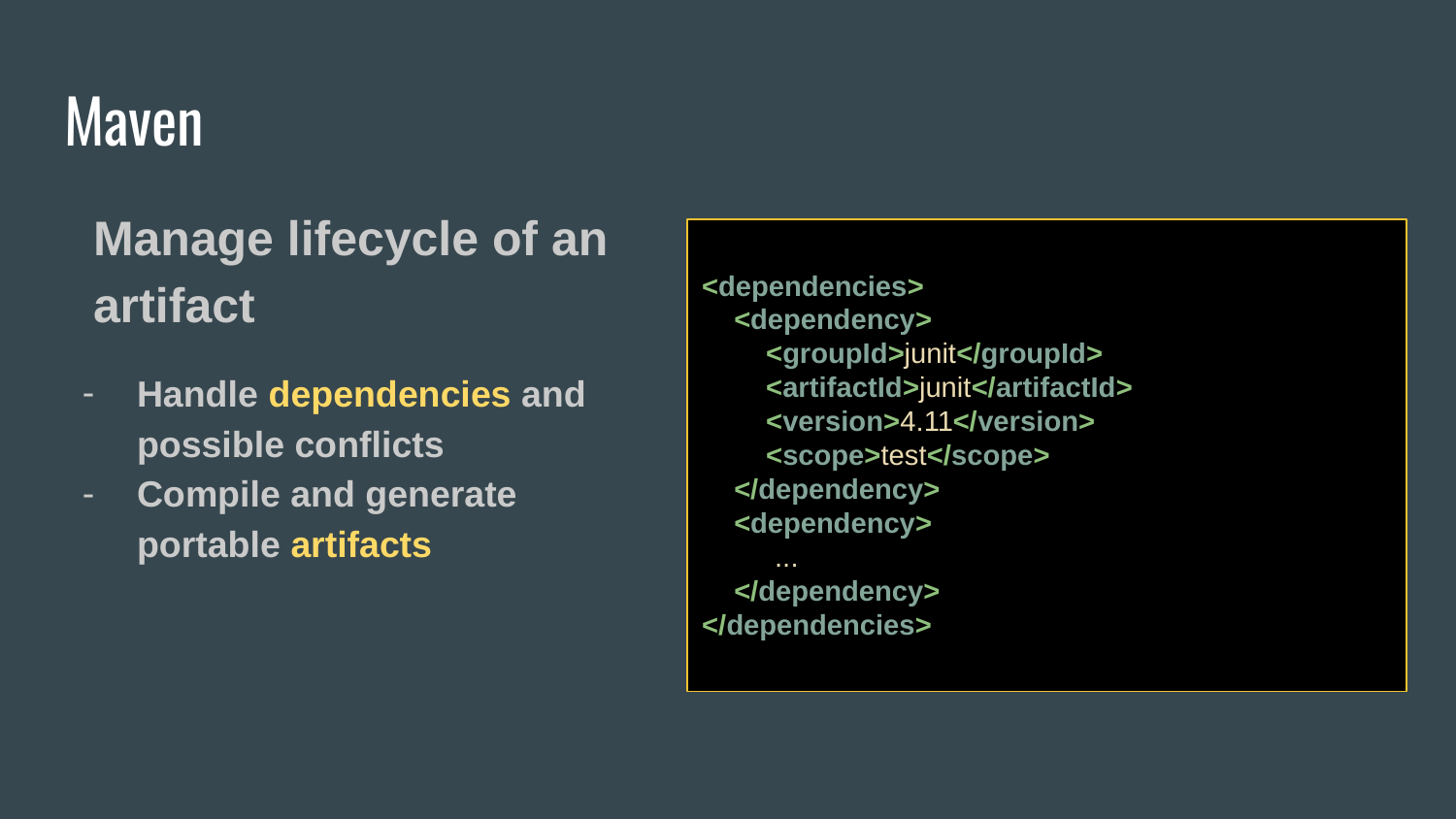

# Maven
Manage lifecycle of an artifact
Handle dependencies and possible conflicts
Compile and generate portable artifacts

<dependencies>
    <dependency>
        <groupId>junit</groupId>
        <artifactId>junit</artifactId>
        <version>4.11</version>
        <scope>test</scope>
    </dependency>
    <dependency>
...
    </dependency>
</dependencies>